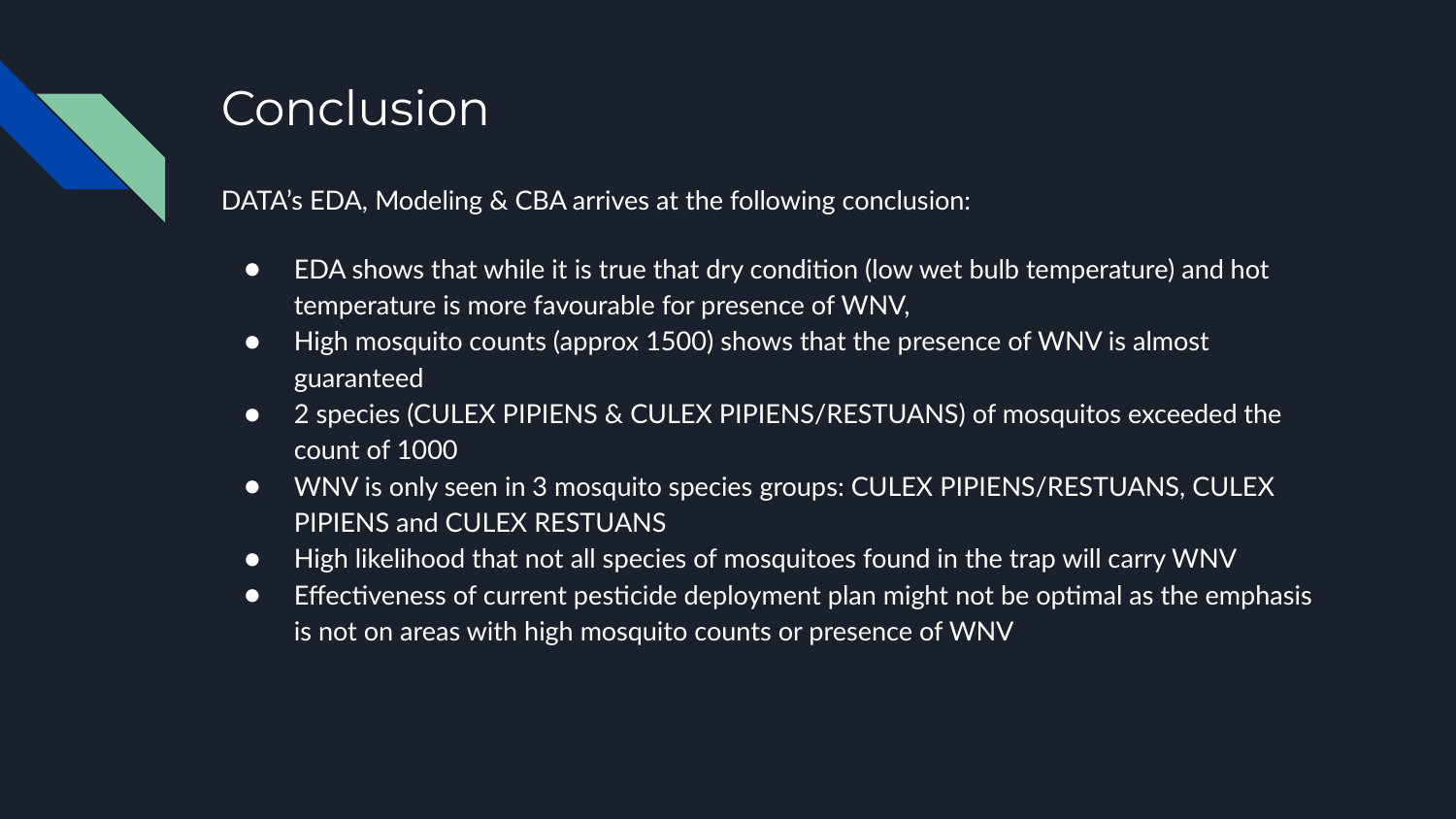

# Conclusion
DATA’s EDA, Modeling & CBA arrives at the following conclusion:
EDA shows that while it is true that dry condition (low wet bulb temperature) and hot temperature is more favourable for presence of WNV,
High mosquito counts (approx 1500) shows that the presence of WNV is almost guaranteed
2 species (CULEX PIPIENS & CULEX PIPIENS/RESTUANS) of mosquitos exceeded the count of 1000
WNV is only seen in 3 mosquito species groups: CULEX PIPIENS/RESTUANS, CULEX PIPIENS and CULEX RESTUANS
High likelihood that not all species of mosquitoes found in the trap will carry WNV
Effectiveness of current pesticide deployment plan might not be optimal as the emphasis is not on areas with high mosquito counts or presence of WNV